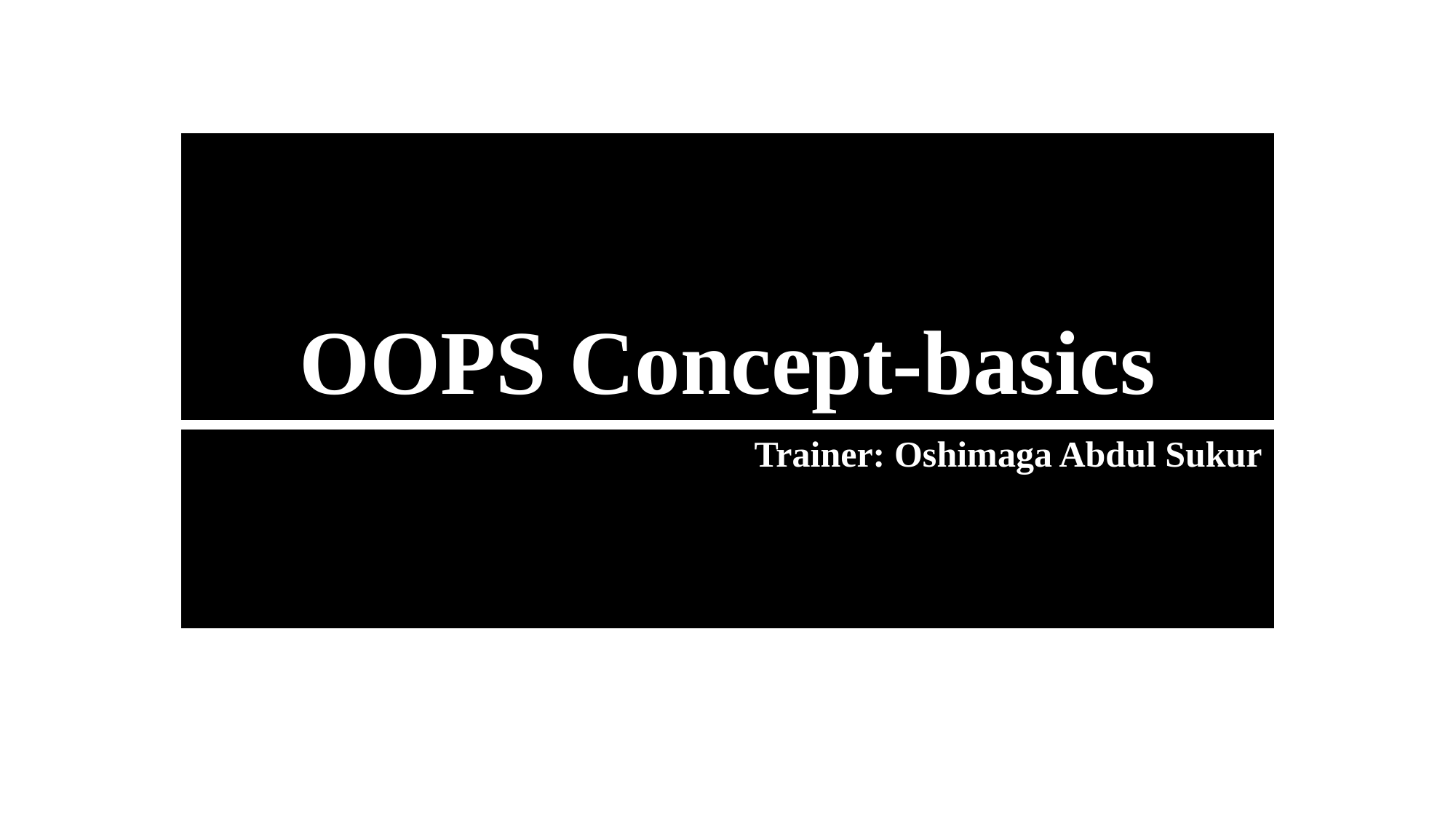

# OOPS Concept-basics
Trainer: Oshimaga Abdul Sukur